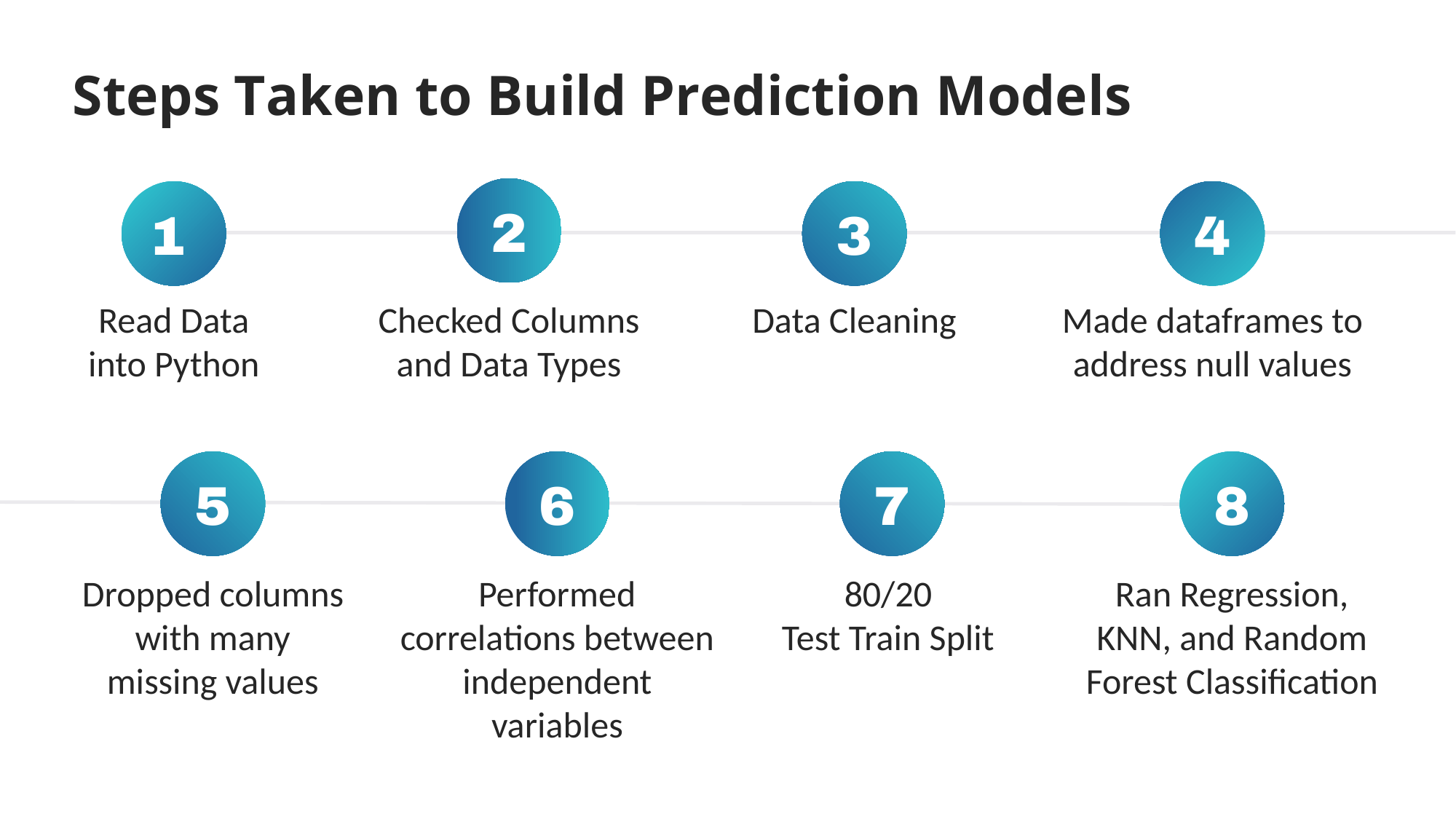

# Steps Taken to Build Prediction Models

2
1
3
4
Read Data into Python
Checked Columns and Data Types
Data Cleaning
Made dataframes to address null values

8
5
1
6
1
7
1
Performed correlations between independent variables
80/20
Test Train Split
Ran Regression,
KNN, and Random Forest Classification
Dropped columns with many missing values